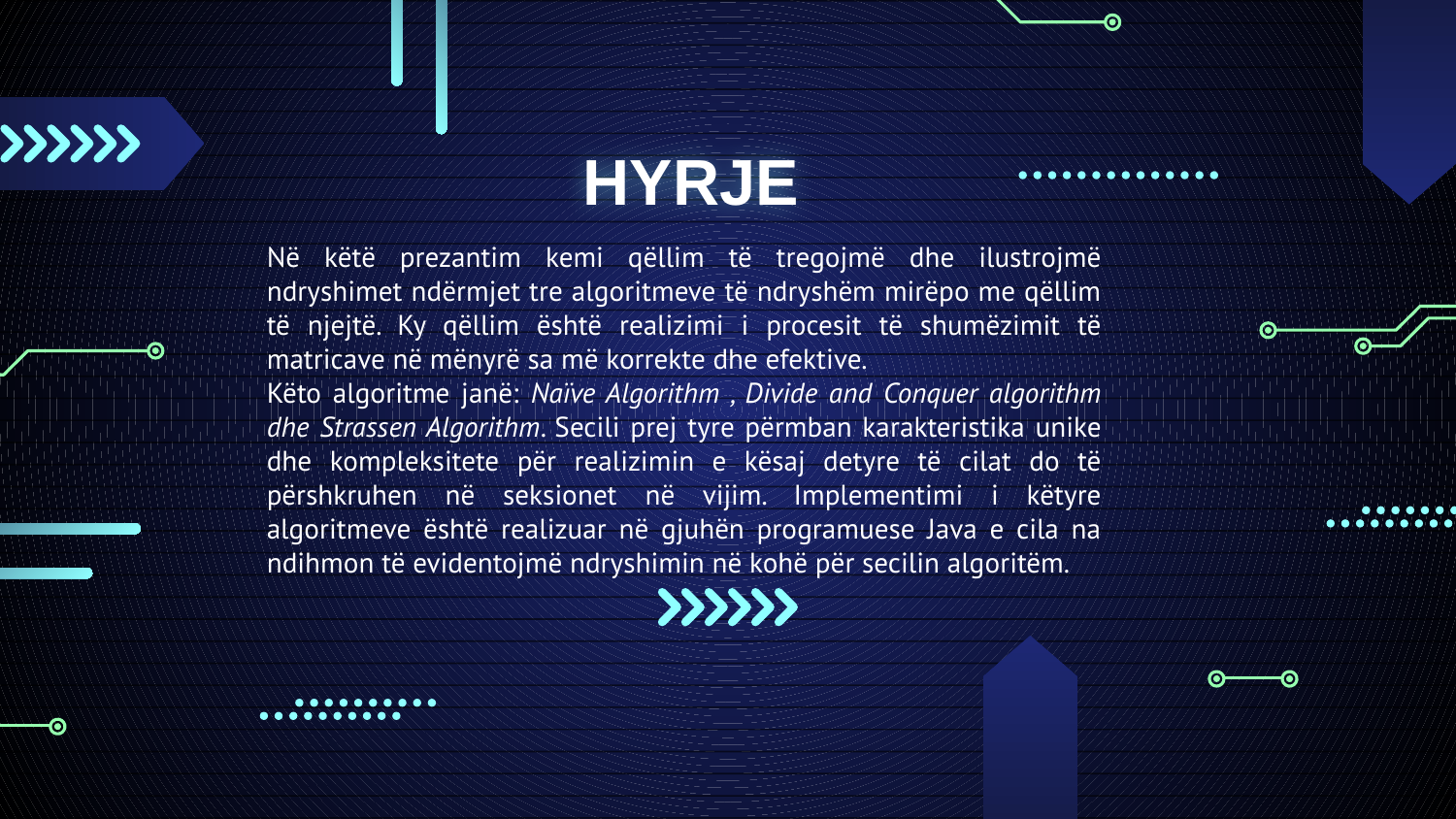

# HYRJE

Në këtë prezantim kemi qëllim të tregojmë dhe ilustrojmë ndryshimet ndërmjet tre algoritmeve të ndryshëm mirëpo me qëllim të njejtë. Ky qëllim është realizimi i procesit të shumëzimit të matricave në mënyrë sa më korrekte dhe efektive.
Këto algoritme janë: Naïve Algorithm , Divide and Conquer algorithm dhe Strassen Algorithm. Secili prej tyre përmban karakteristika unike dhe kompleksitete për realizimin e kësaj detyre të cilat do të përshkruhen në seksionet në vijim. Implementimi i këtyre algoritmeve është realizuar në gjuhën programuese Java e cila na ndihmon të evidentojmë ndryshimin në kohë për secilin algoritëm.